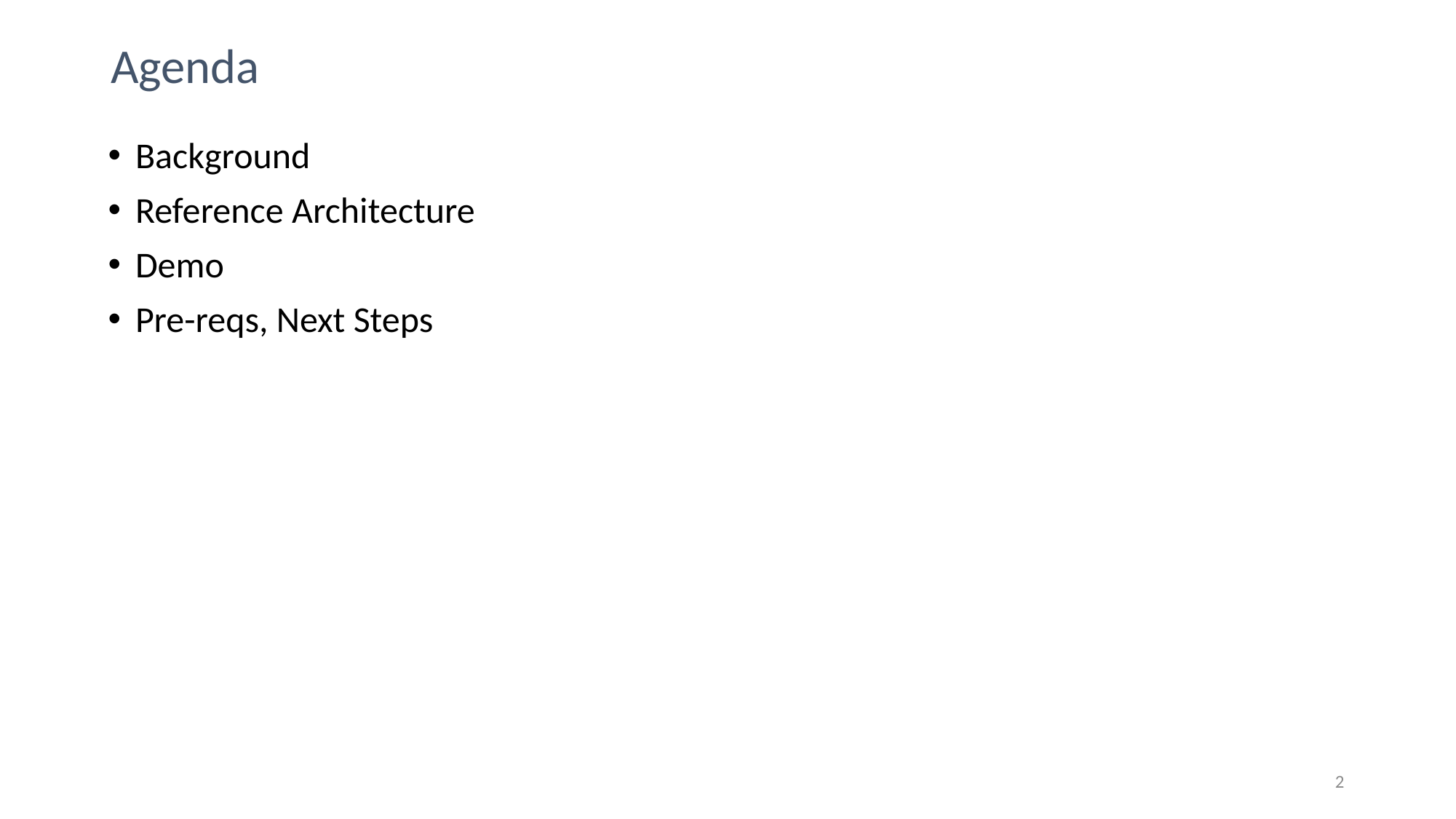

# Agenda
Background
Reference Architecture
Demo
Pre-reqs, Next Steps

2